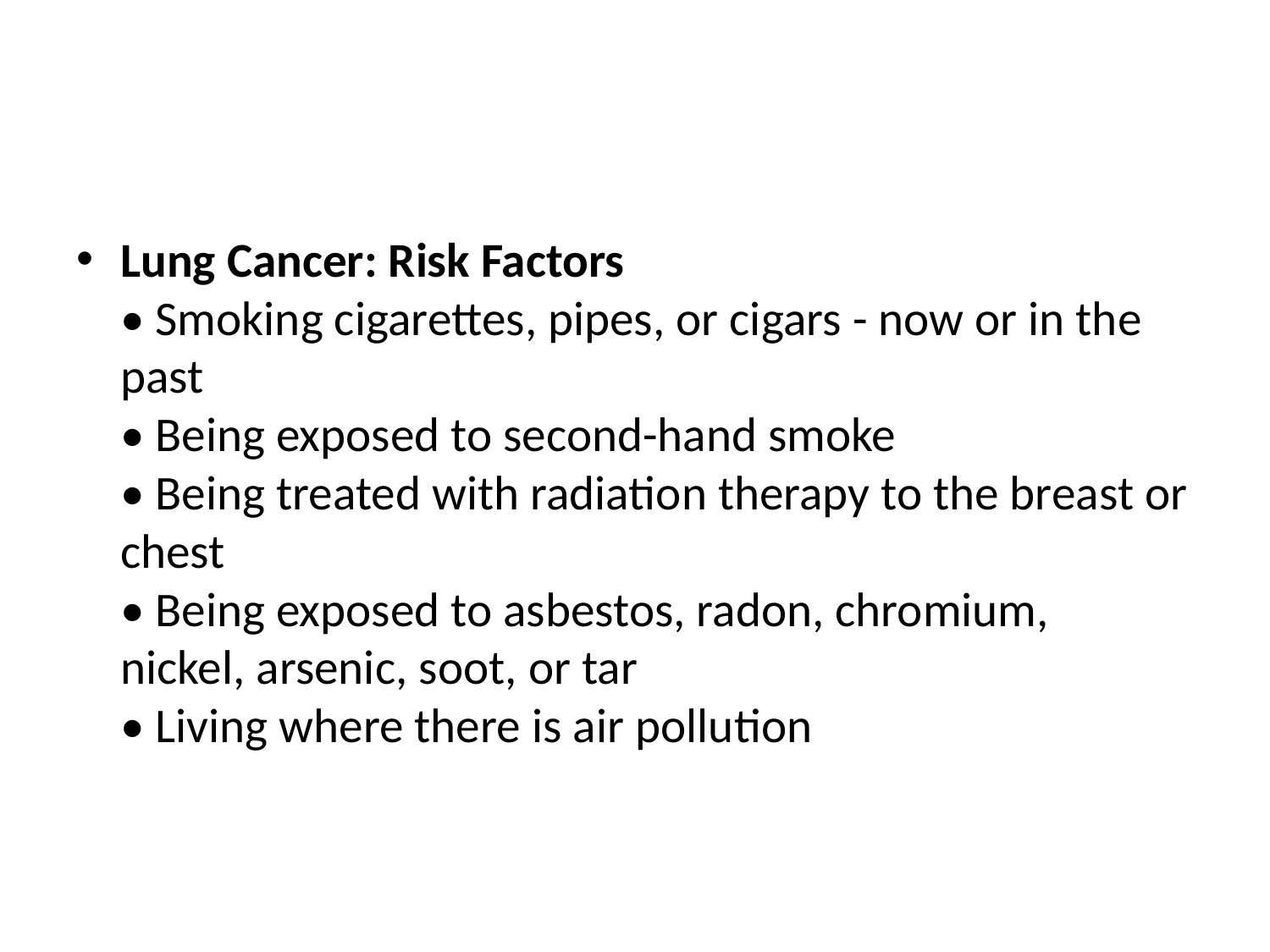

Lung Cancer: Risk Factors
• Smoking cigarettes, pipes, or cigars - now or in the
past
• Being exposed to second-hand smoke
• Being treated with radiation therapy to the breast or
chest
• Being exposed to asbestos, radon, chromium,
nickel, arsenic, soot, or tar
• Living where there is air pollution